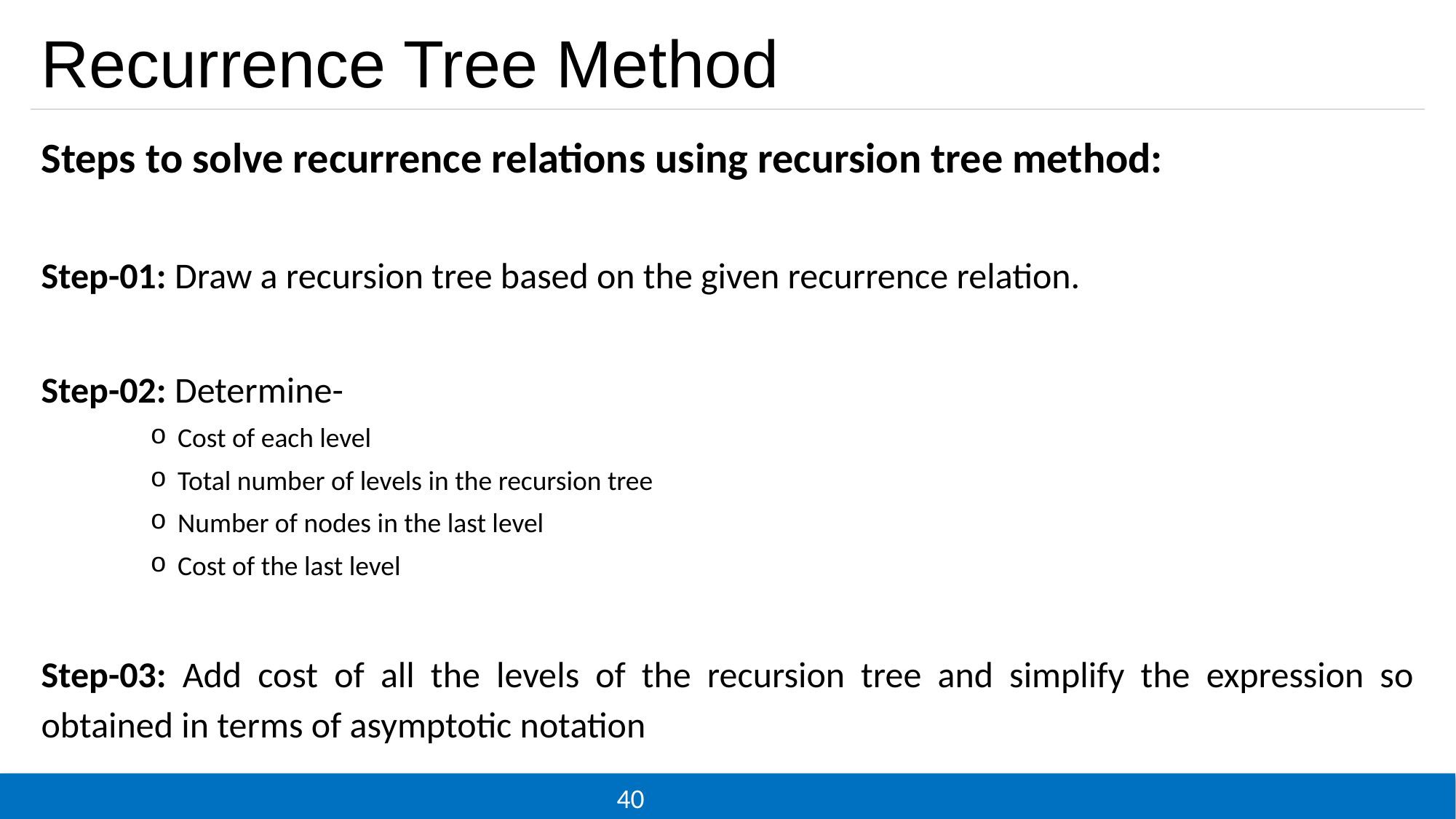

# Recurrence Tree Method
Steps to solve recurrence relations using recursion tree method:

Step-01: Draw a recursion tree based on the given recurrence relation.

Step-02: Determine-
Cost of each level
Total number of levels in the recursion tree
Number of nodes in the last level
Cost of the last level

Step-03: Add cost of all the levels of the recursion tree and simplify the expression so obtained in terms of asymptotic notation

40